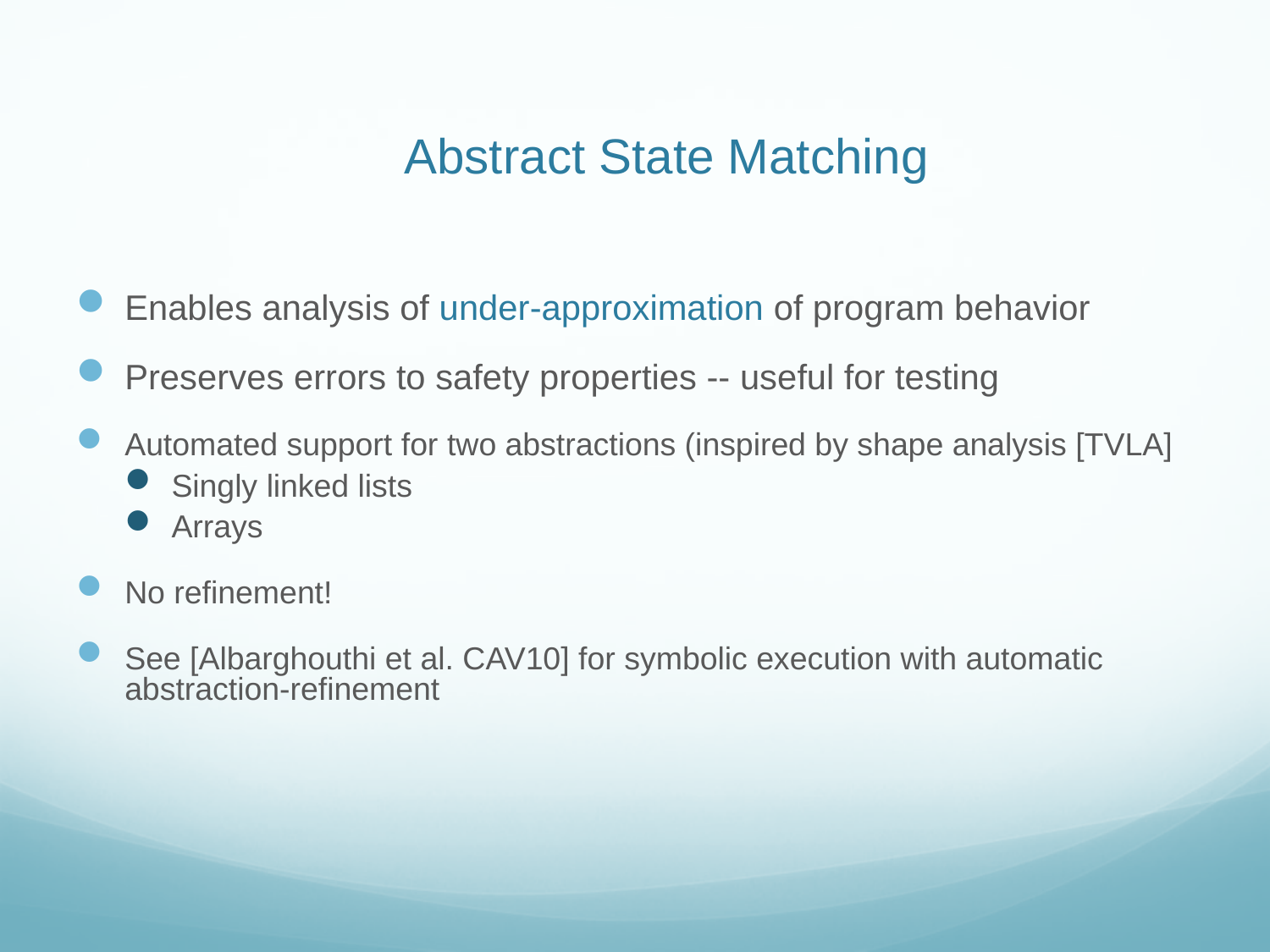

# Abstract State Matching

Enables analysis of under-approximation of program behavior
Preserves errors to safety properties -- useful for testing
Automated support for two abstractions (inspired by shape analysis [TVLA]
Singly linked lists
Arrays
No refinement!
See [Albarghouthi et al. CAV10] for symbolic execution with automatic abstraction-refinement